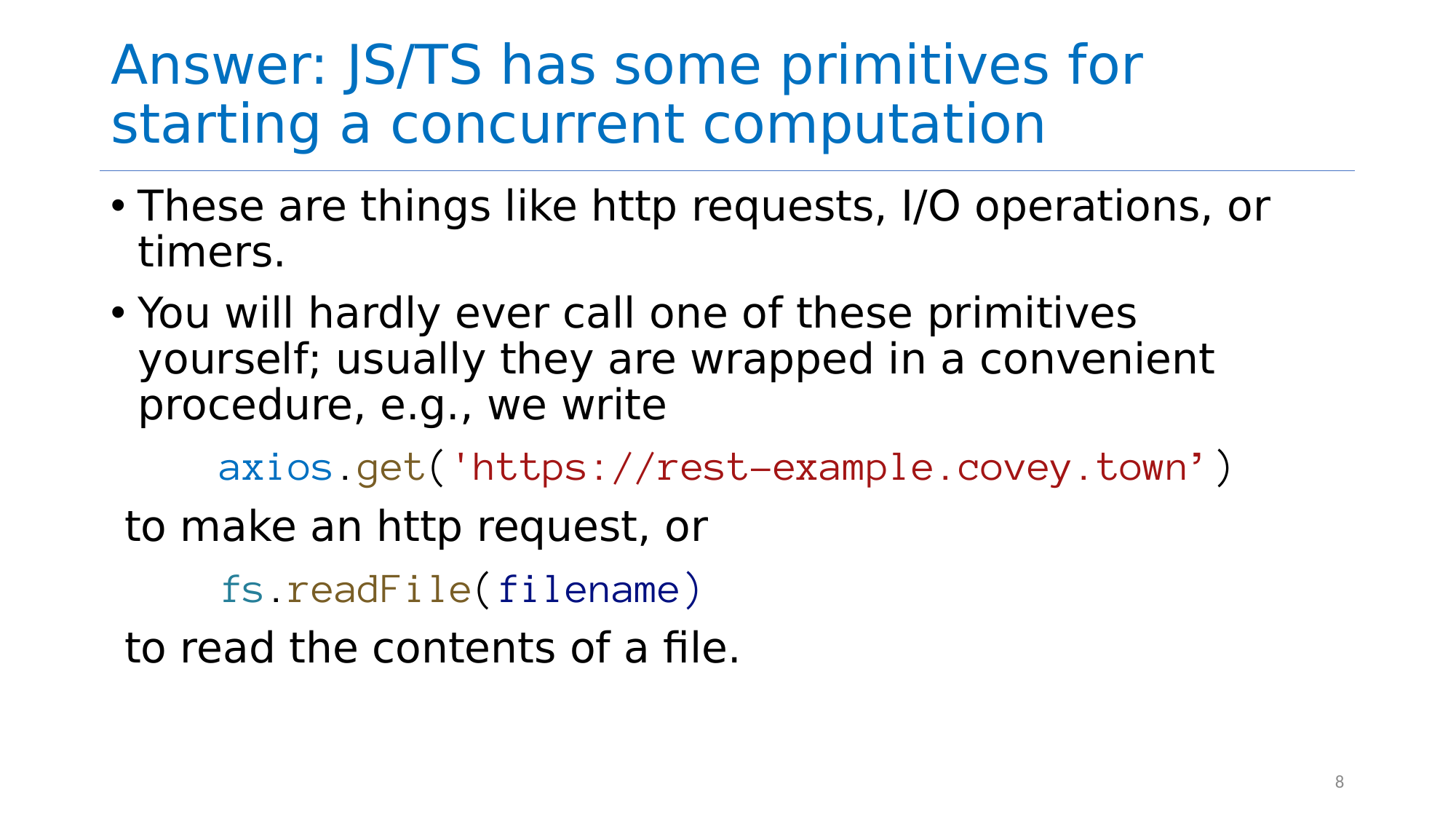

# Answer: JS/TS has some primitives for starting a concurrent computation
These are things like http requests, I/O operations, or timers.
You will hardly ever call one of these primitives yourself; usually they are wrapped in a convenient procedure, e.g., we write
	axios.get('https://rest-example.covey.town’)
 to make an http request, or
	fs.readFile(filename)
 to read the contents of a file.

8